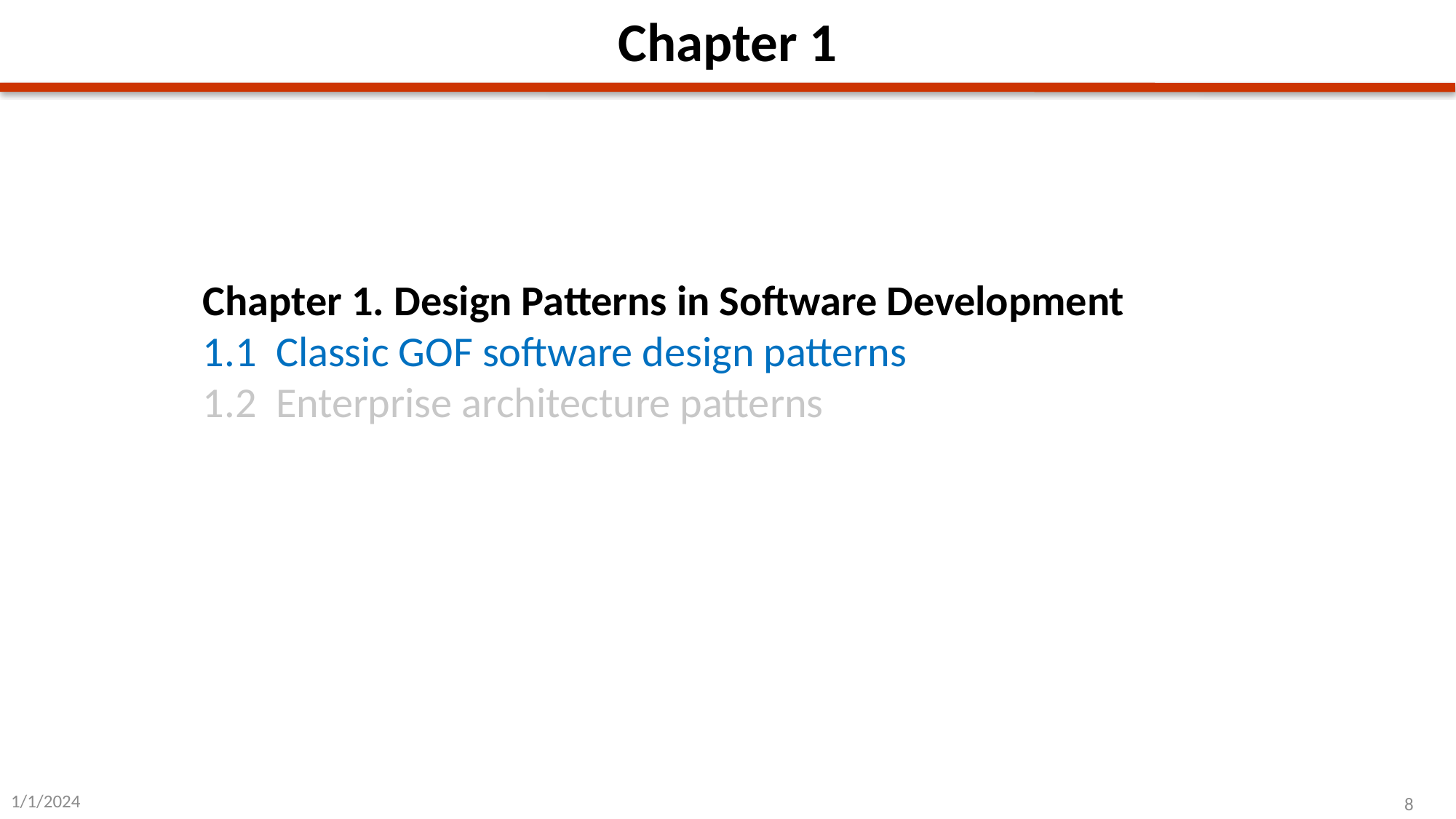

# Chapter 1
Chapter 1. Design Patterns in Software Development
1.1  Classic GOF software design patterns
1.2  Enterprise architecture patterns
1/1/2024